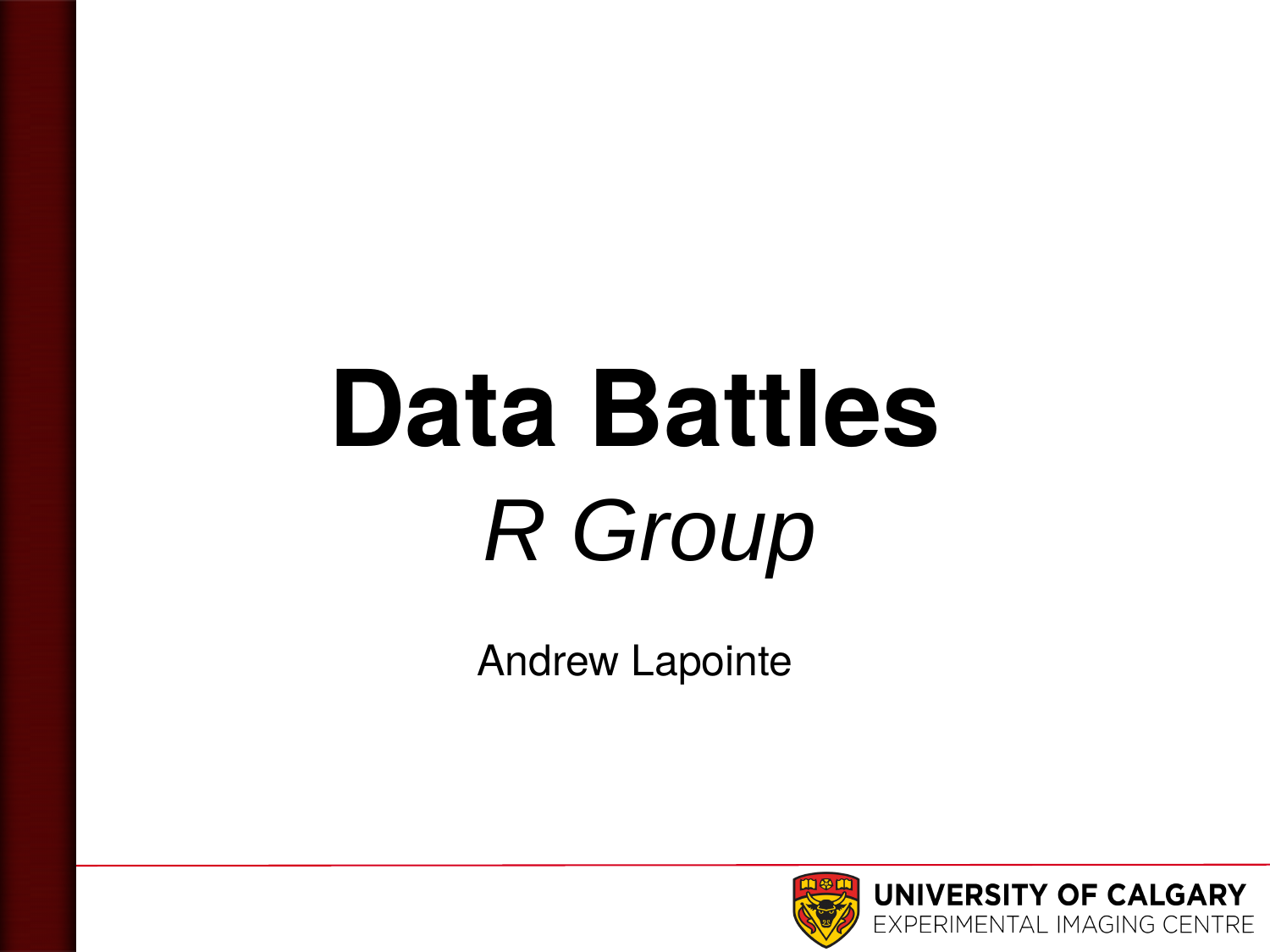

# Data Battles
 R Group
Andrew Lapointe